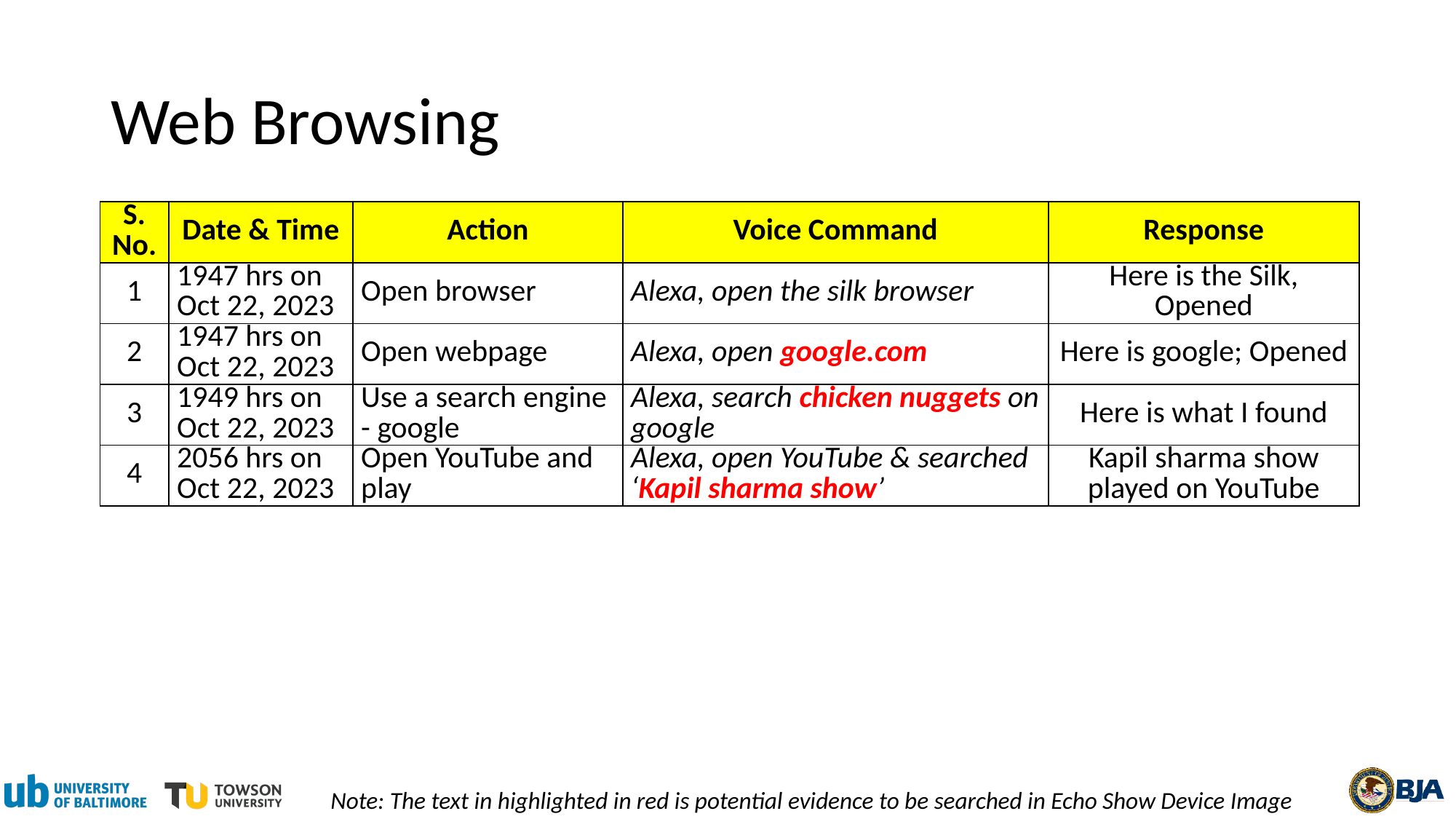

# Web Browsing
| S. No. | Date & Time | Action | Voice Command | Response |
| --- | --- | --- | --- | --- |
| 1 | 1947 hrs on Oct 22, 2023 | Open browser | Alexa, open the silk browser | Here is the Silk, Opened |
| 2 | 1947 hrs on Oct 22, 2023 | Open webpage | Alexa, open google.com | Here is google; Opened |
| 3 | 1949 hrs on Oct 22, 2023 | Use a search engine - google | Alexa, search chicken nuggets on google | Here is what I found |
| 4 | 2056 hrs on Oct 22, 2023 | Open YouTube and play | Alexa, open YouTube & searched ‘Kapil sharma show’ | Kapil sharma show played on YouTube |
Note: The text in highlighted in red is potential evidence to be searched in Echo Show Device Image